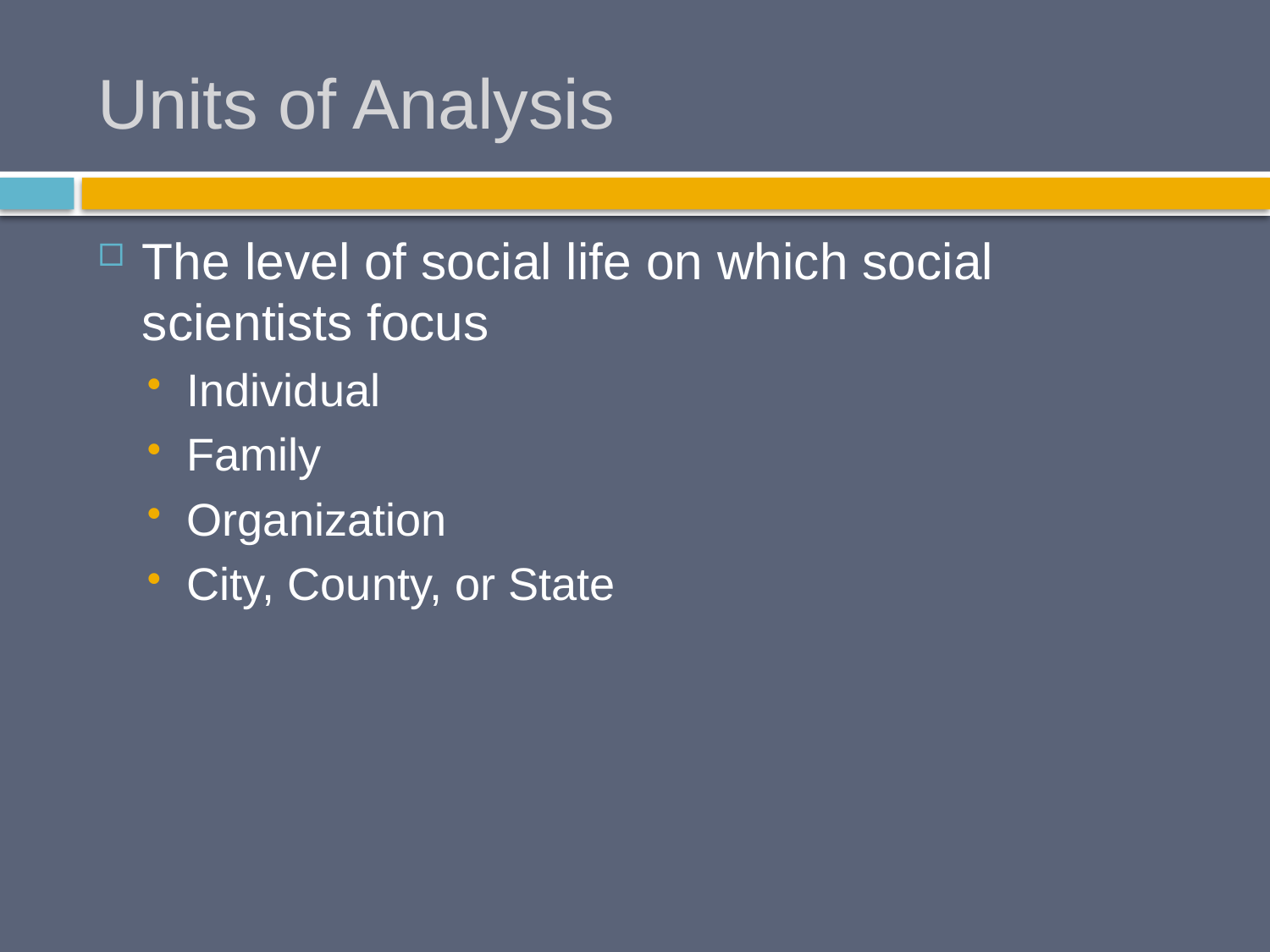

# Units of Analysis
The level of social life on which social scientists focus
Individual
Family
Organization
City, County, or State